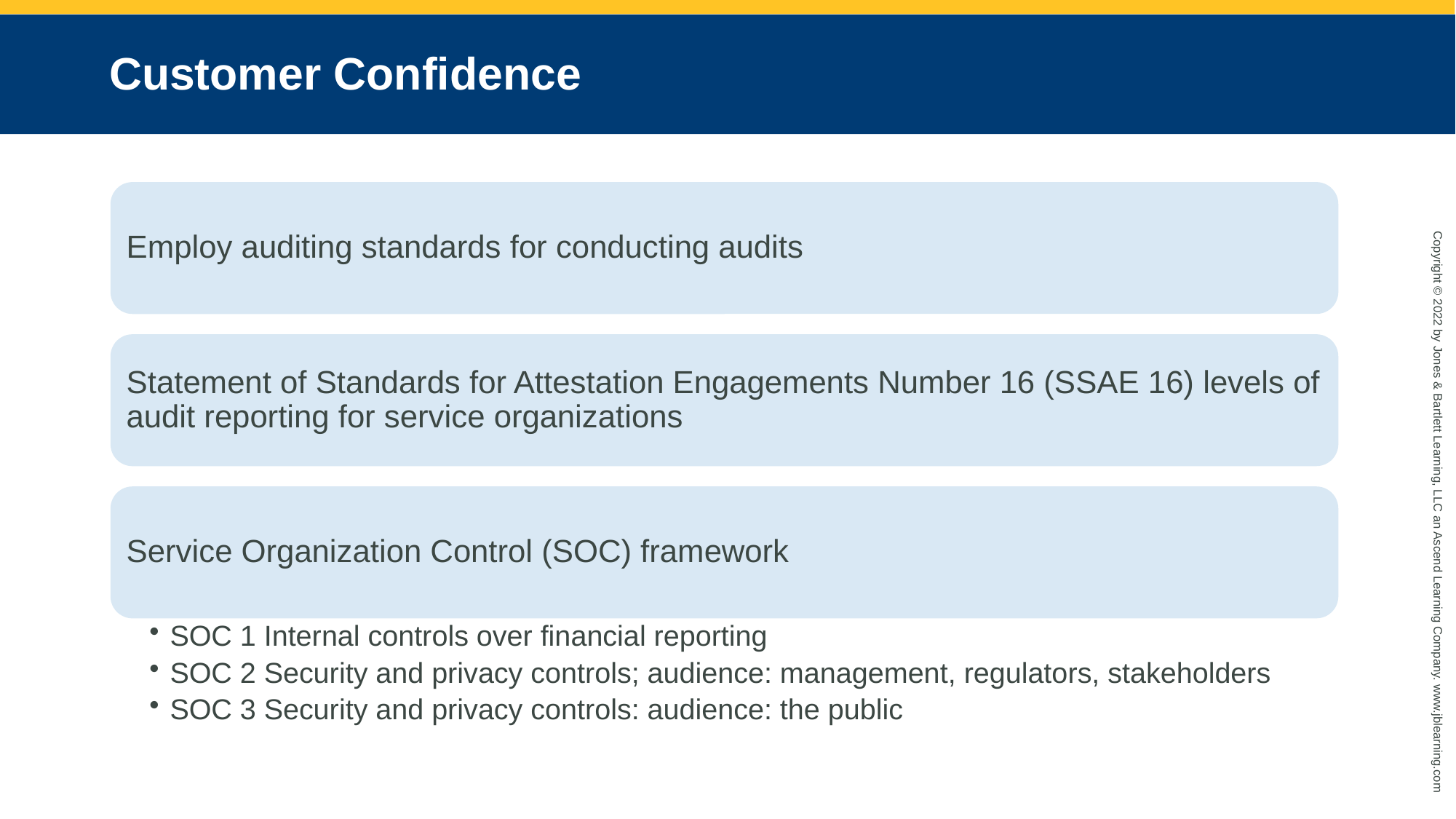

# Customer Confidence
Employ auditing standards for conducting audits
Statement of Standards for Attestation Engagements Number 16 (SSAE 16) levels of audit reporting for service organizations
Service Organization Control (SOC) framework
SOC 1 Internal controls over financial reporting
SOC 2 Security and privacy controls; audience: management, regulators, stakeholders
SOC 3 Security and privacy controls: audience: the public